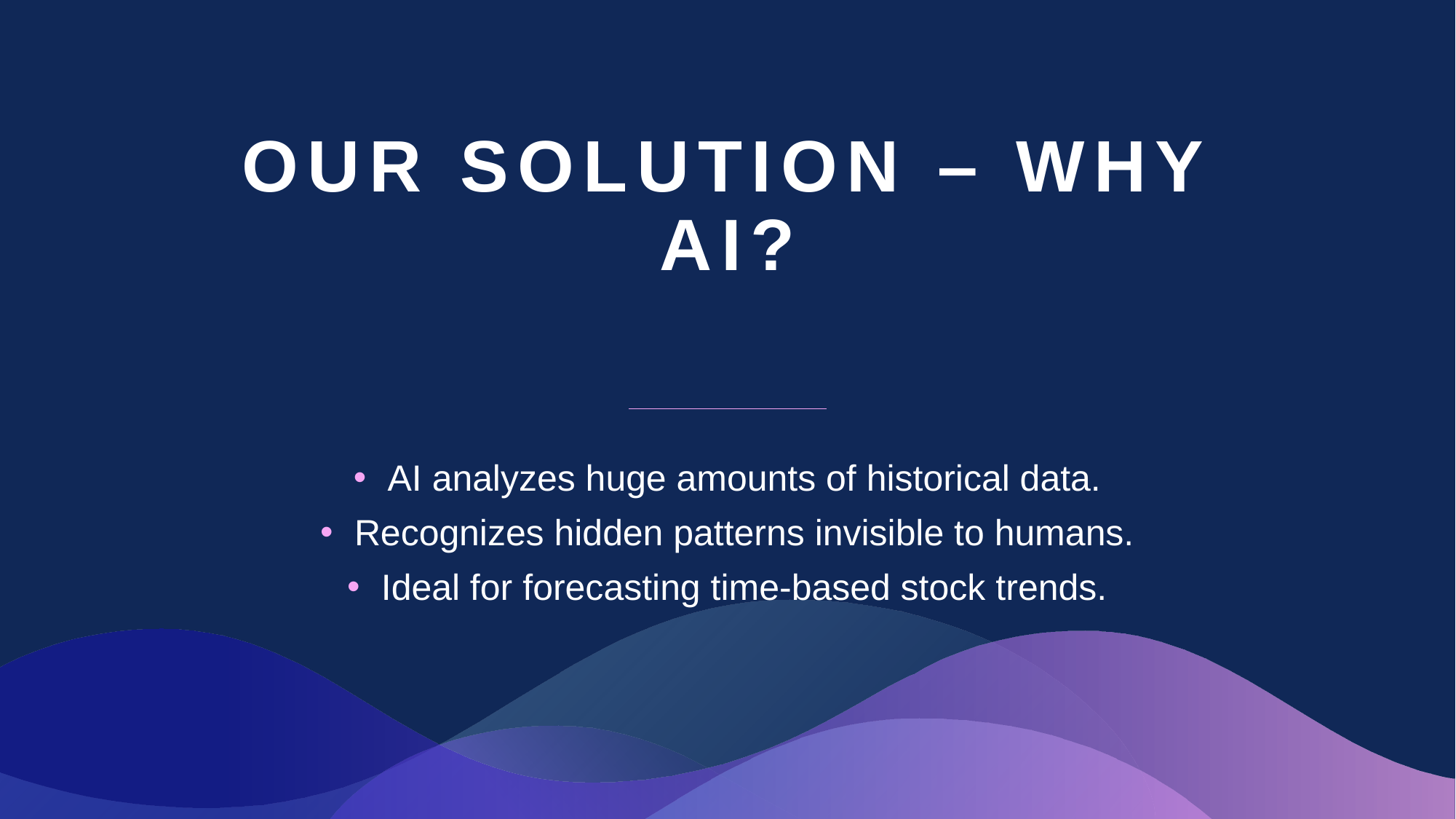

# Our Solution – Why AI?

AI analyzes huge amounts of historical data.
Recognizes hidden patterns invisible to humans.
Ideal for forecasting time-based stock trends.